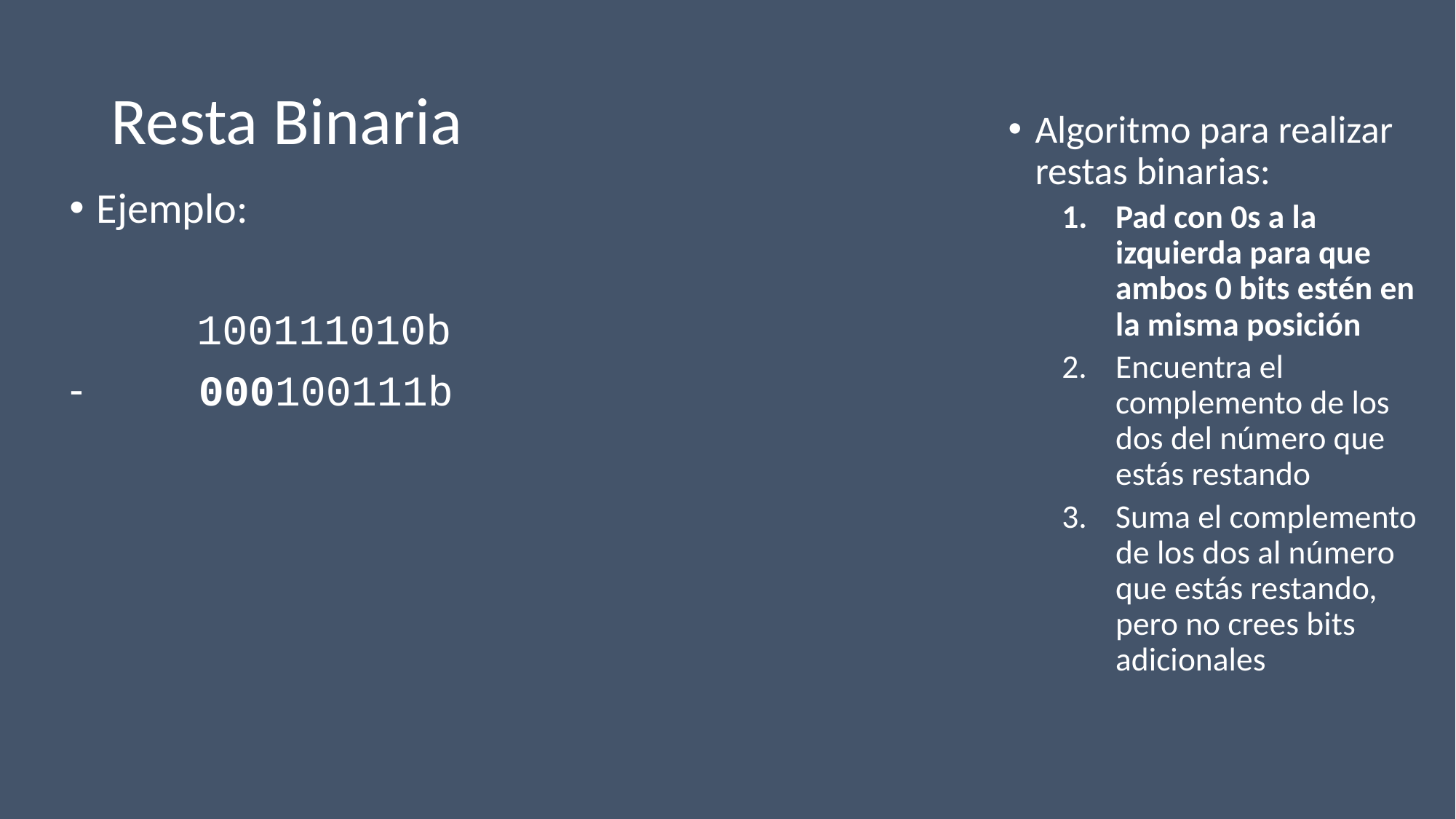

# Resta Binaria
Algoritmo para realizar restas binarias:
Pad con 0s a la izquierda para que ambos 0 bits estén en la misma posición
Encuentra el complemento de los dos del número que estás restando
Suma el complemento de los dos al número que estás restando, pero no crees bits adicionales

Ejemplo:

     100111010b
    000100111b